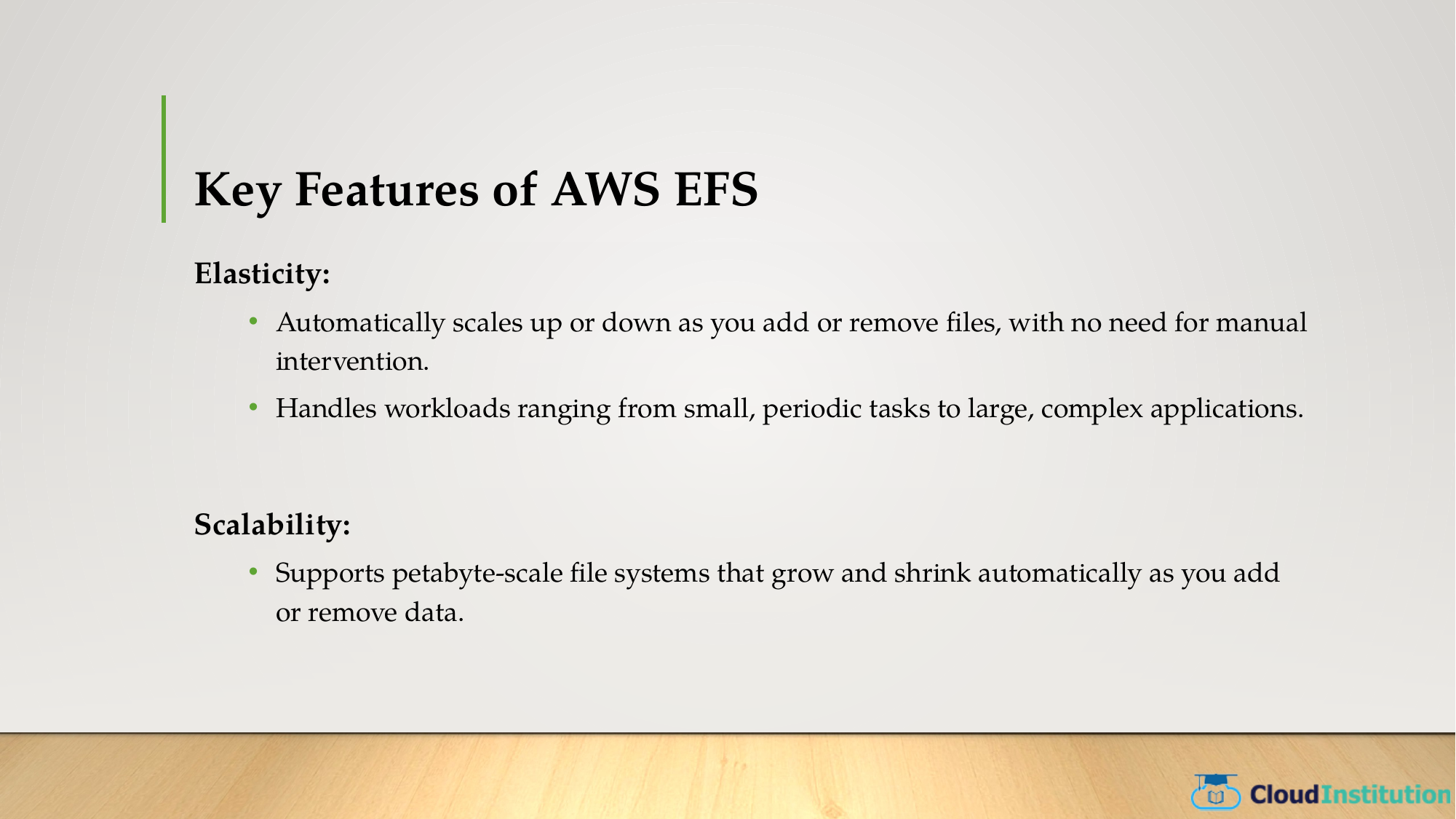

# Key Features of AWS EFS
Elasticity:
Automatically scales up or down as you add or remove files, with no need for manual intervention.
Handles workloads ranging from small, periodic tasks to large, complex applications.

Scalability:
Supports petabyte-scale file systems that grow and shrink automatically as you add or remove data.